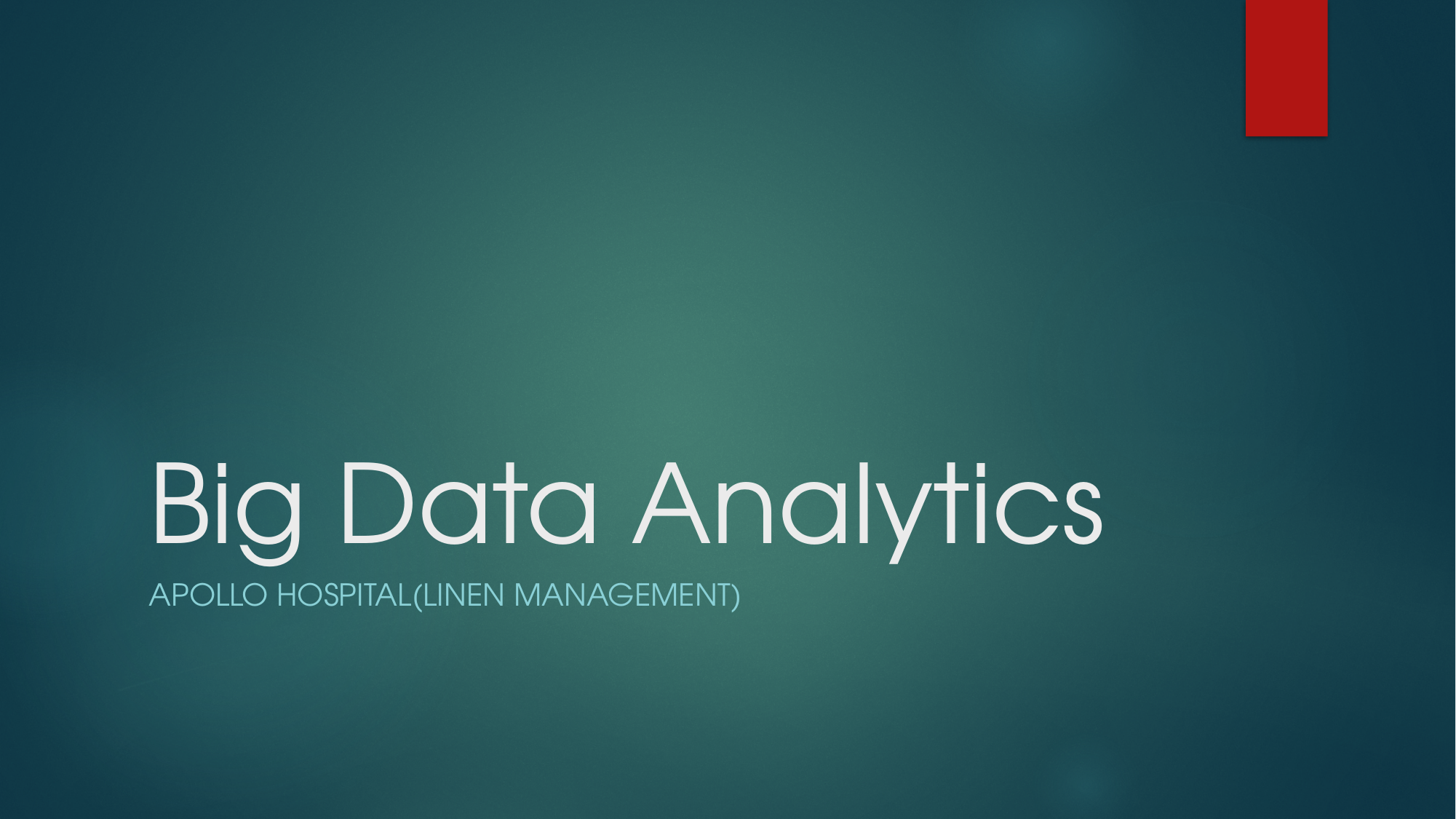

# Big Data Analytics
apollo hospital(Linen management)